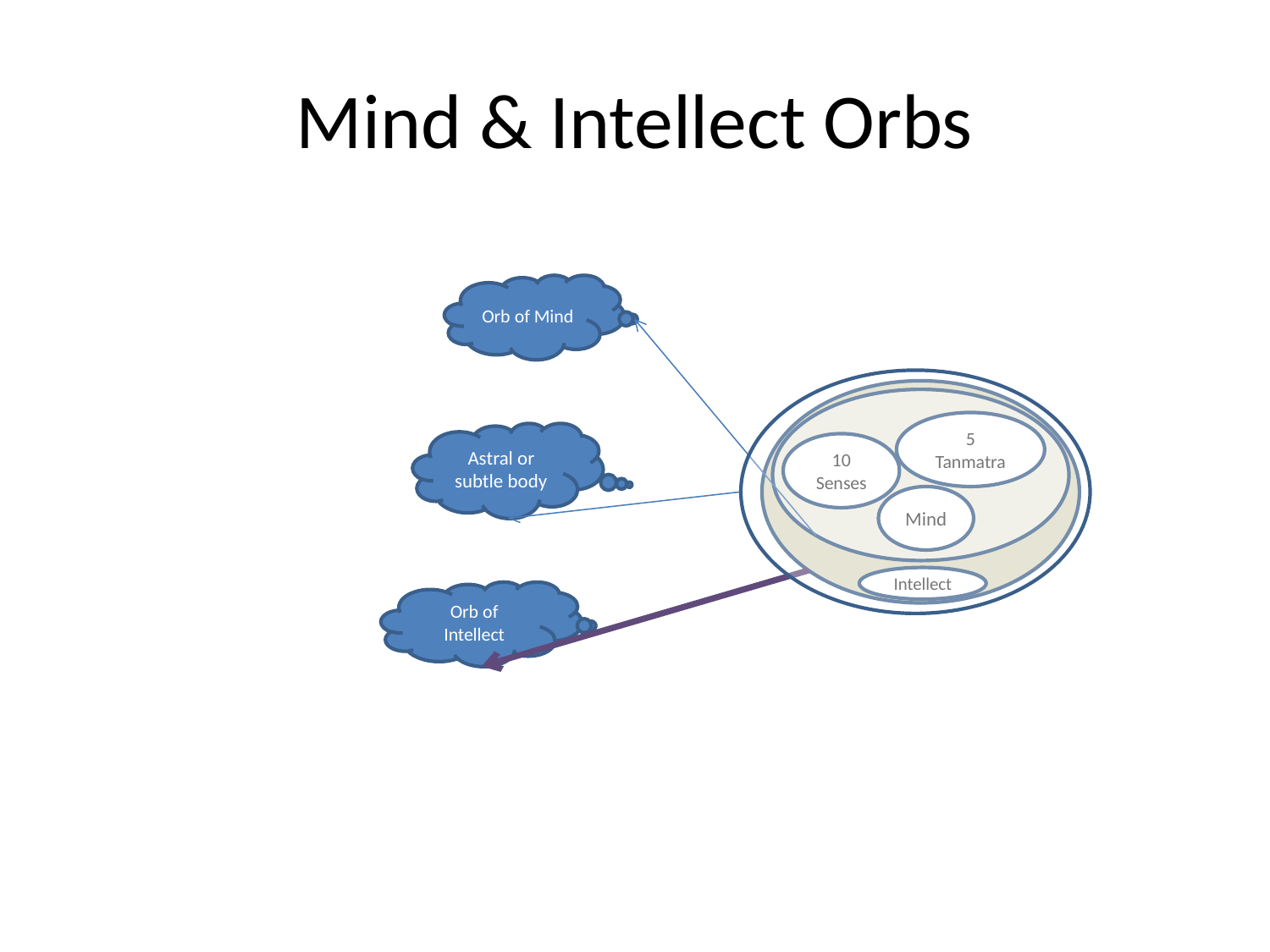

# Mind & Intellect Orbs
Orb of Mind

5 Tanmatra
Astral or subtle body
10 Senses
Mind
Intellect
Orb of Intellect